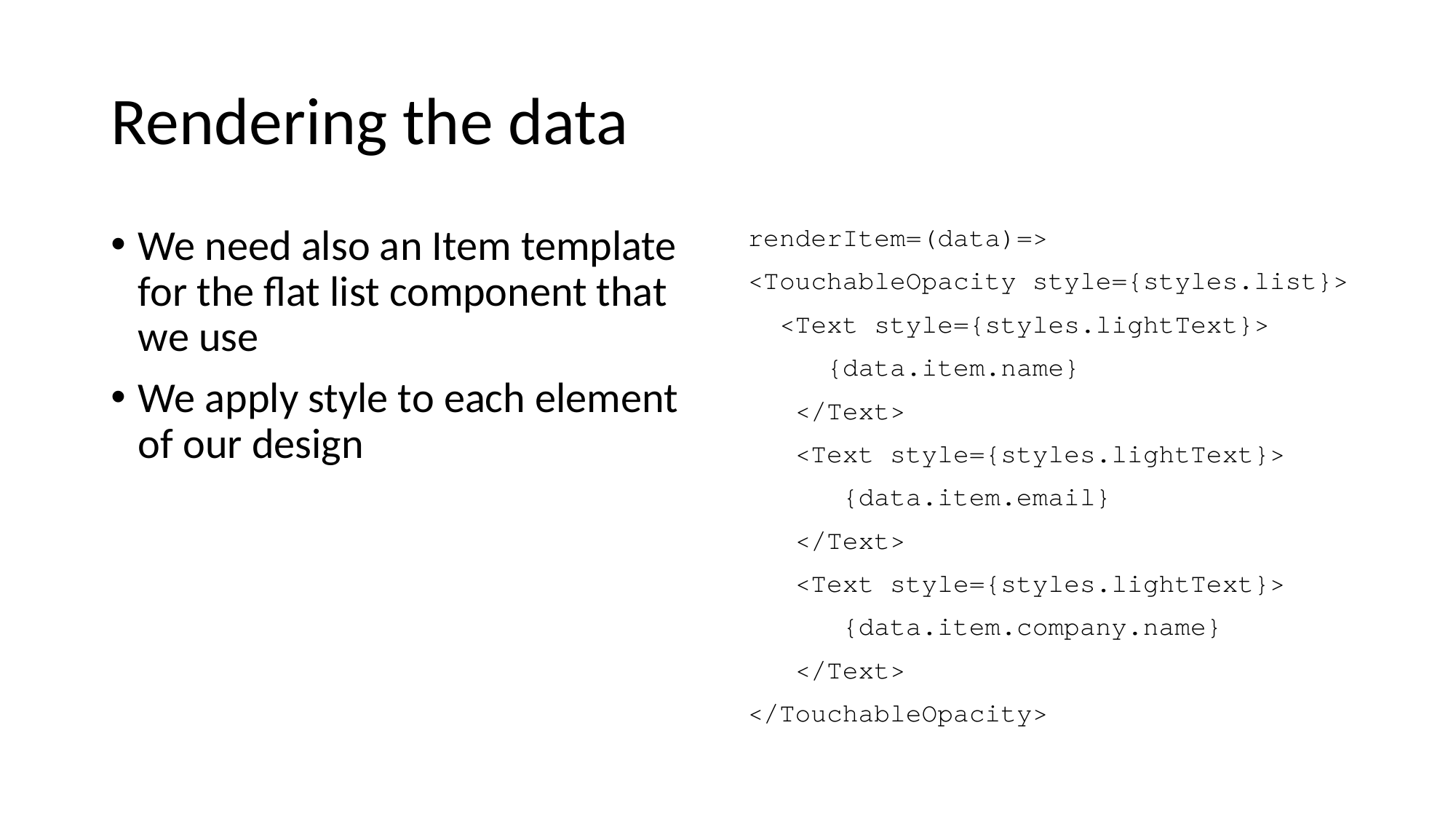

# Rendering the data
We need also an Item template for the flat list component that we use
We apply style to each element of our design

renderItem=(data)=>
<TouchableOpacity style={styles.list}>
  <Text style={styles.lightText}>
     {data.item.name}
   </Text>
   <Text style={styles.lightText}>
      {data.item.email}
   </Text>
   <Text style={styles.lightText}>
      {data.item.company.name}
   </Text>
</TouchableOpacity>